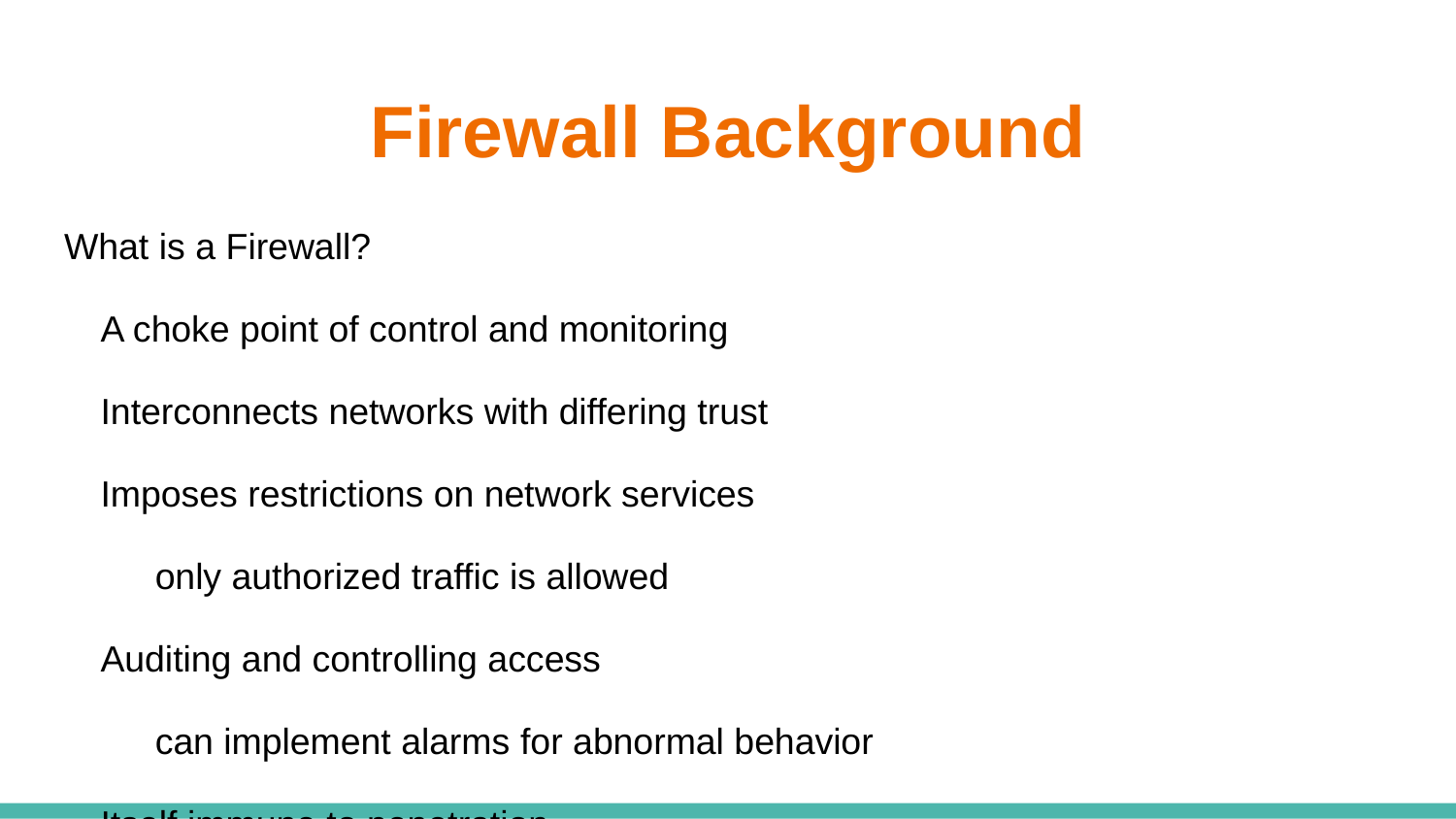

# Firewall Background
What is a Firewall?
A choke point of control and monitoring
Interconnects networks with differing trust
Imposes restrictions on network services
only authorized traffic is allowed
Auditing and controlling access
can implement alarms for abnormal behavior
Itself immune to penetration
Provides perimeter defence